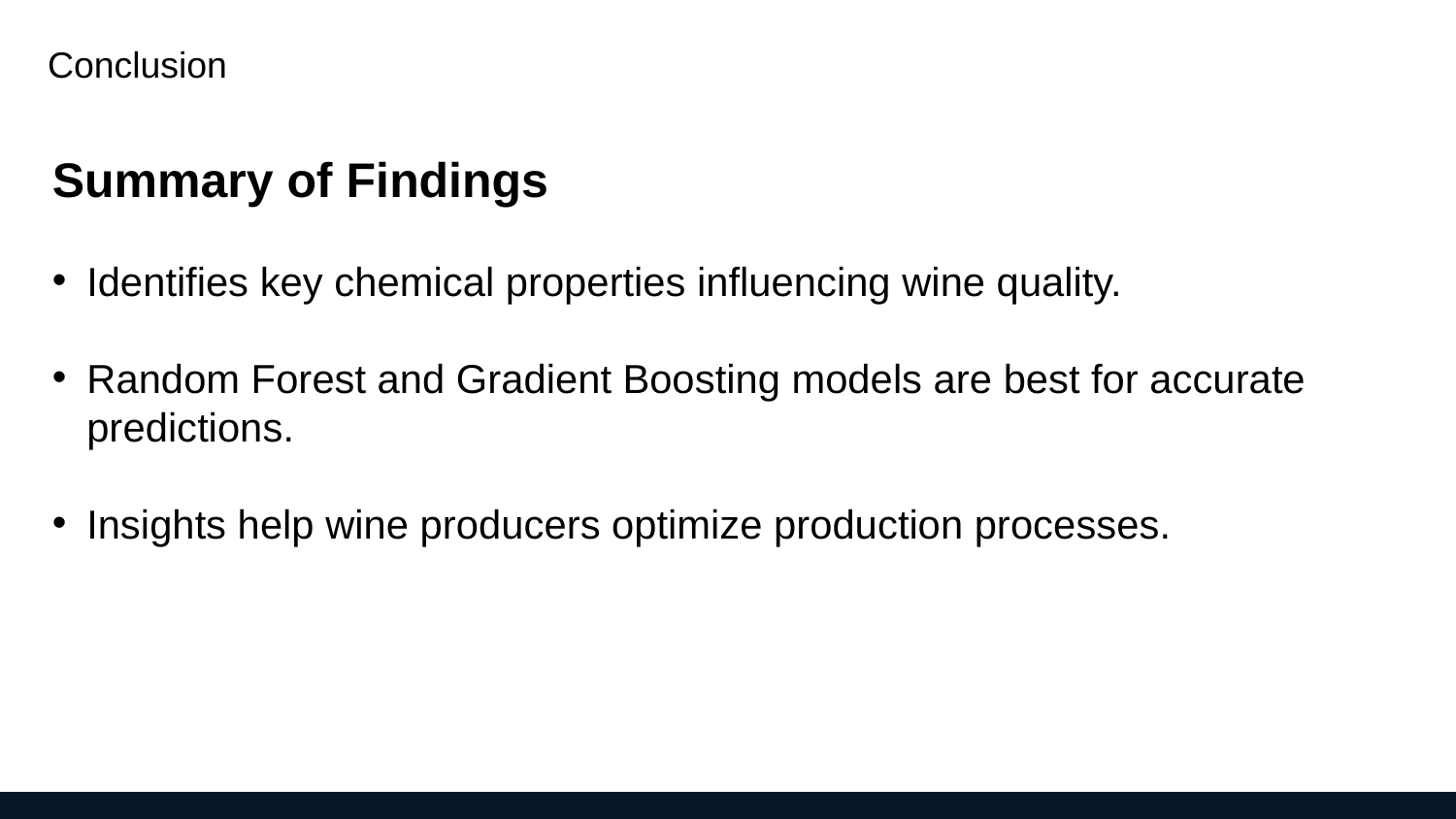

Conclusion
Summary of Findings

Identifies key chemical properties influencing wine quality.

Random Forest and Gradient Boosting models are best for accurate predictions.

Insights help wine producers optimize production processes.